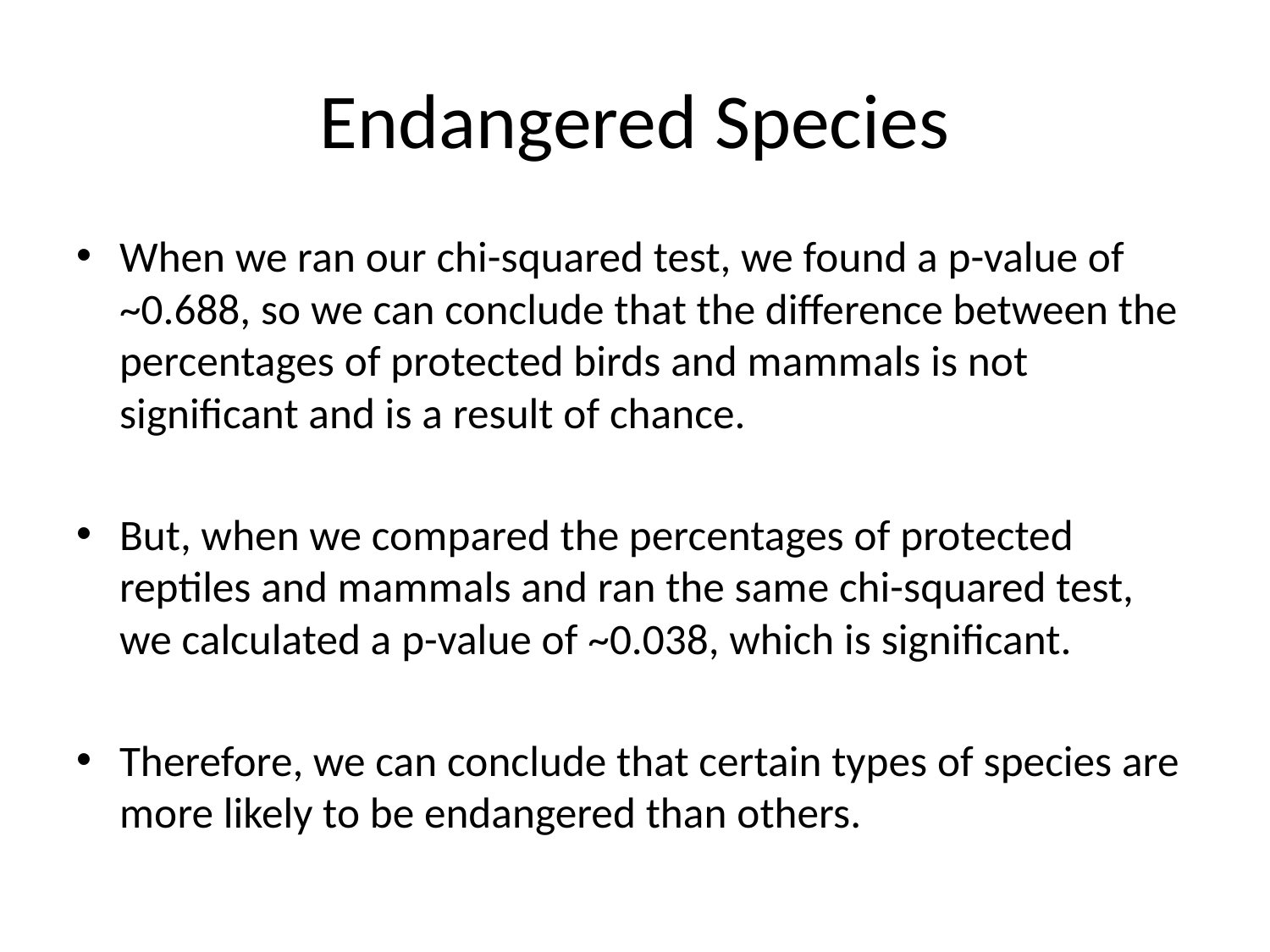

# Endangered Species
When we ran our chi-squared test, we found a p-value of ~0.688, so we can conclude that the difference between the percentages of protected birds and mammals is not significant and is a result of chance.

But, when we compared the percentages of protected reptiles and mammals and ran the same chi-squared test, we calculated a p-value of ~0.038, which is significant.

Therefore, we can conclude that certain types of species are more likely to be endangered than others.